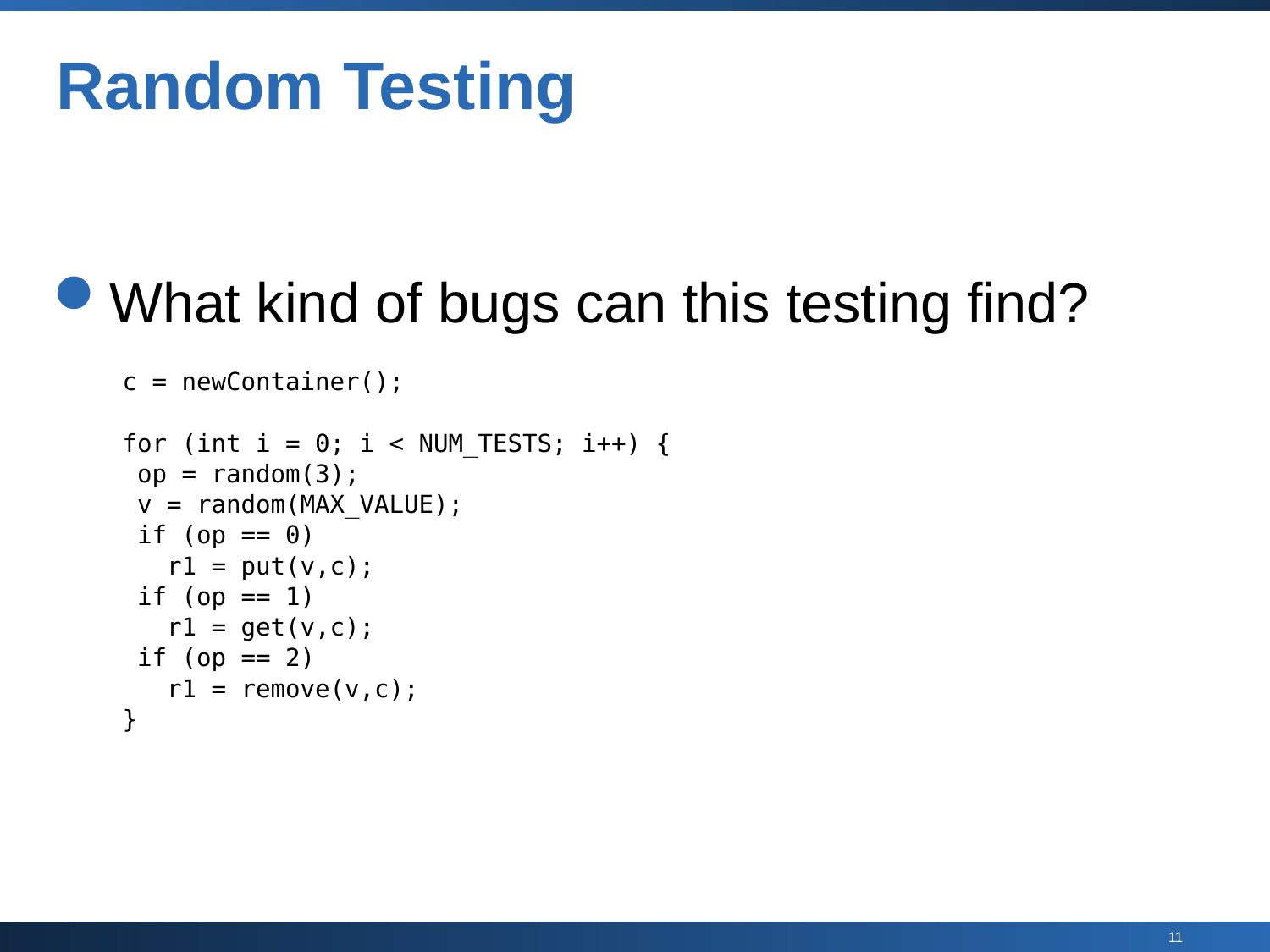

# Random Testing

What kind of bugs can this testing find?

c = newContainer();

for (int i = 0; i < NUM_TESTS; i++) {
 op = random(3);
 v = random(MAX_VALUE);
 if (op == 0)
   r1 = put(v,c);
 if (op == 1)
   r1 = get(v,c);
 if (op == 2)
   r1 = remove(v,c);
}